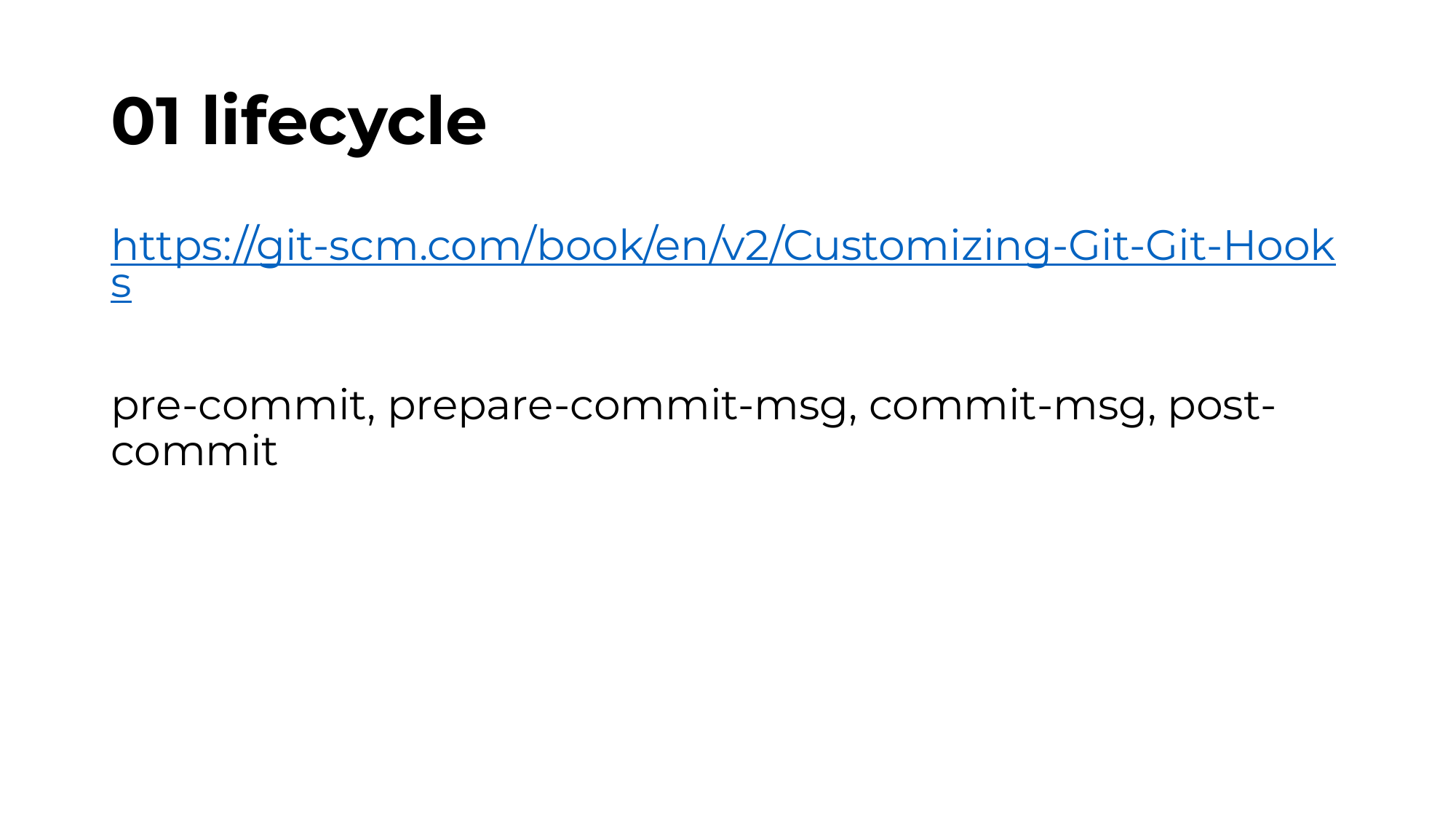

# 01 lifecycle
https://git-scm.com/book/en/v2/Customizing-Git-Git-Hooks

pre-commit, prepare-commit-msg, commit-msg, post-commit